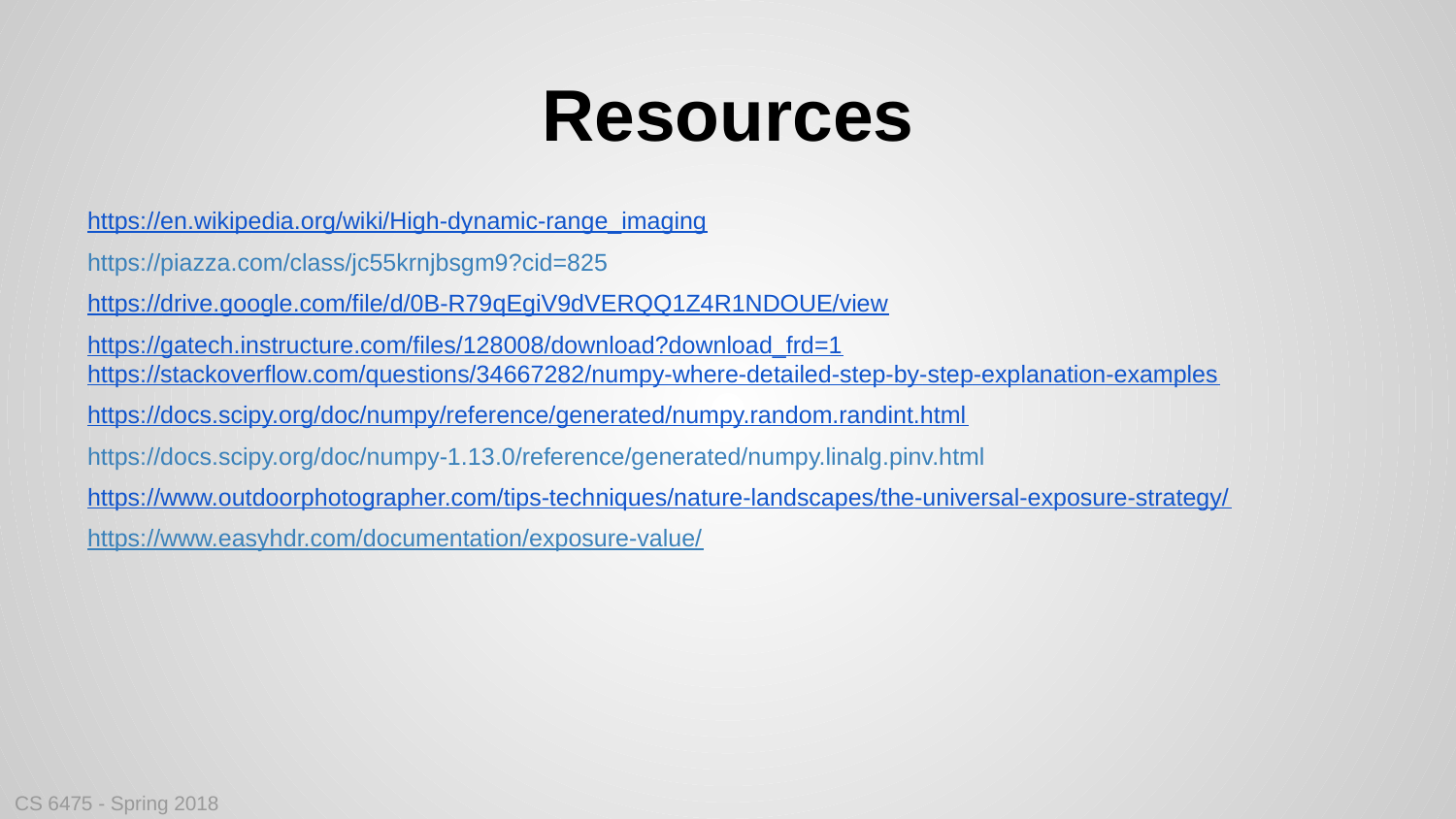

# Resources
https://en.wikipedia.org/wiki/High-dynamic-range_imaging
https://piazza.com/class/jc55krnjbsgm9?cid=825
https://drive.google.com/file/d/0B-R79qEgiV9dVERQQ1Z4R1NDOUE/view
https://gatech.instructure.com/files/128008/download?download_frd=1
https://stackoverflow.com/questions/34667282/numpy-where-detailed-step-by-step-explanation-examples
https://docs.scipy.org/doc/numpy/reference/generated/numpy.random.randint.html
https://docs.scipy.org/doc/numpy-1.13.0/reference/generated/numpy.linalg.pinv.html
https://www.outdoorphotographer.com/tips-techniques/nature-landscapes/the-universal-exposure-strategy/
https://www.easyhdr.com/documentation/exposure-value/